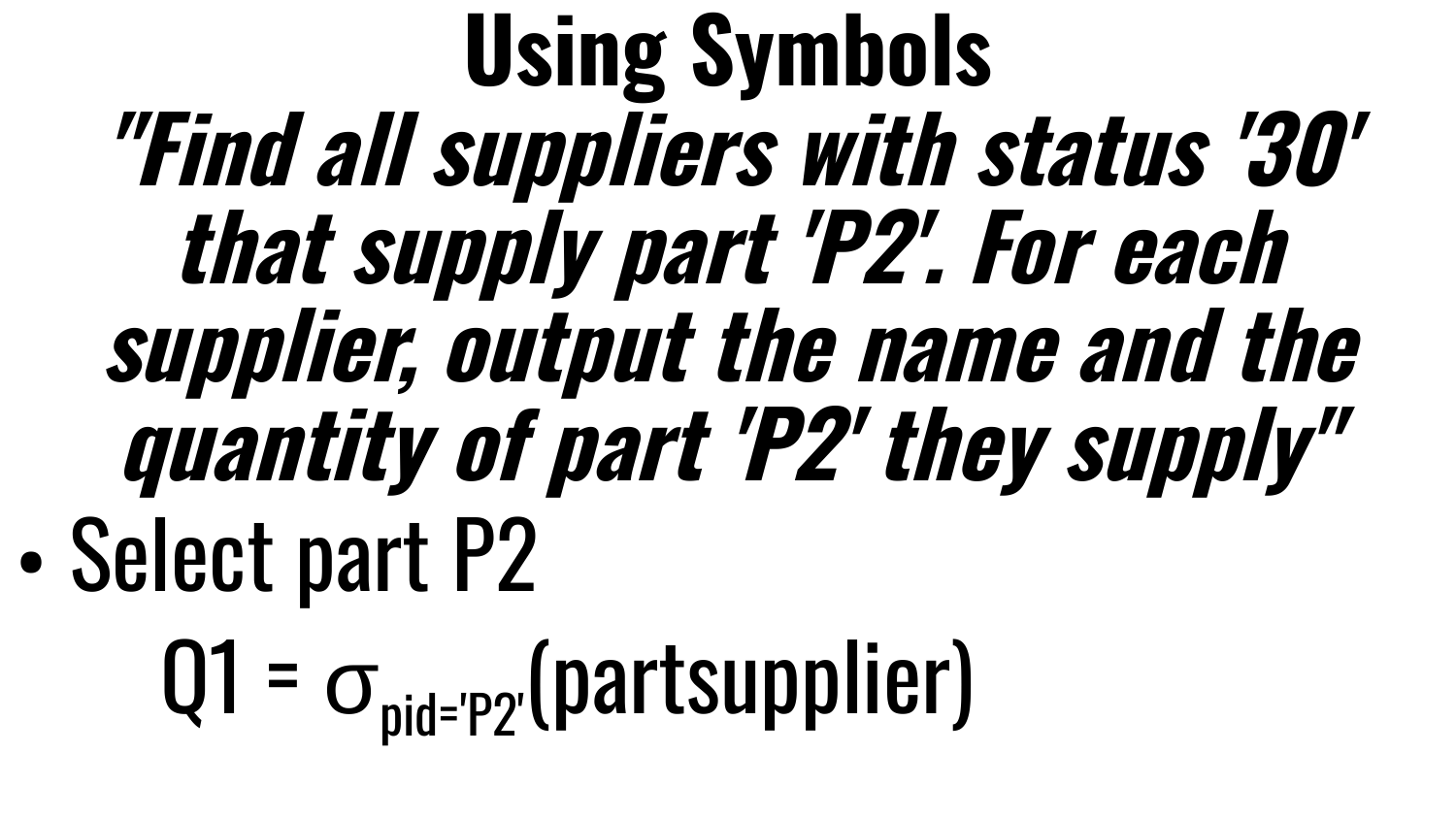

# Using Symbols
"Find all suppliers with status '30' that supply part 'P2'. For each supplier, output the name and the quantity of part 'P2' they supply"
Select part P2
	Q1 = σpid='P2'(partsupplier)